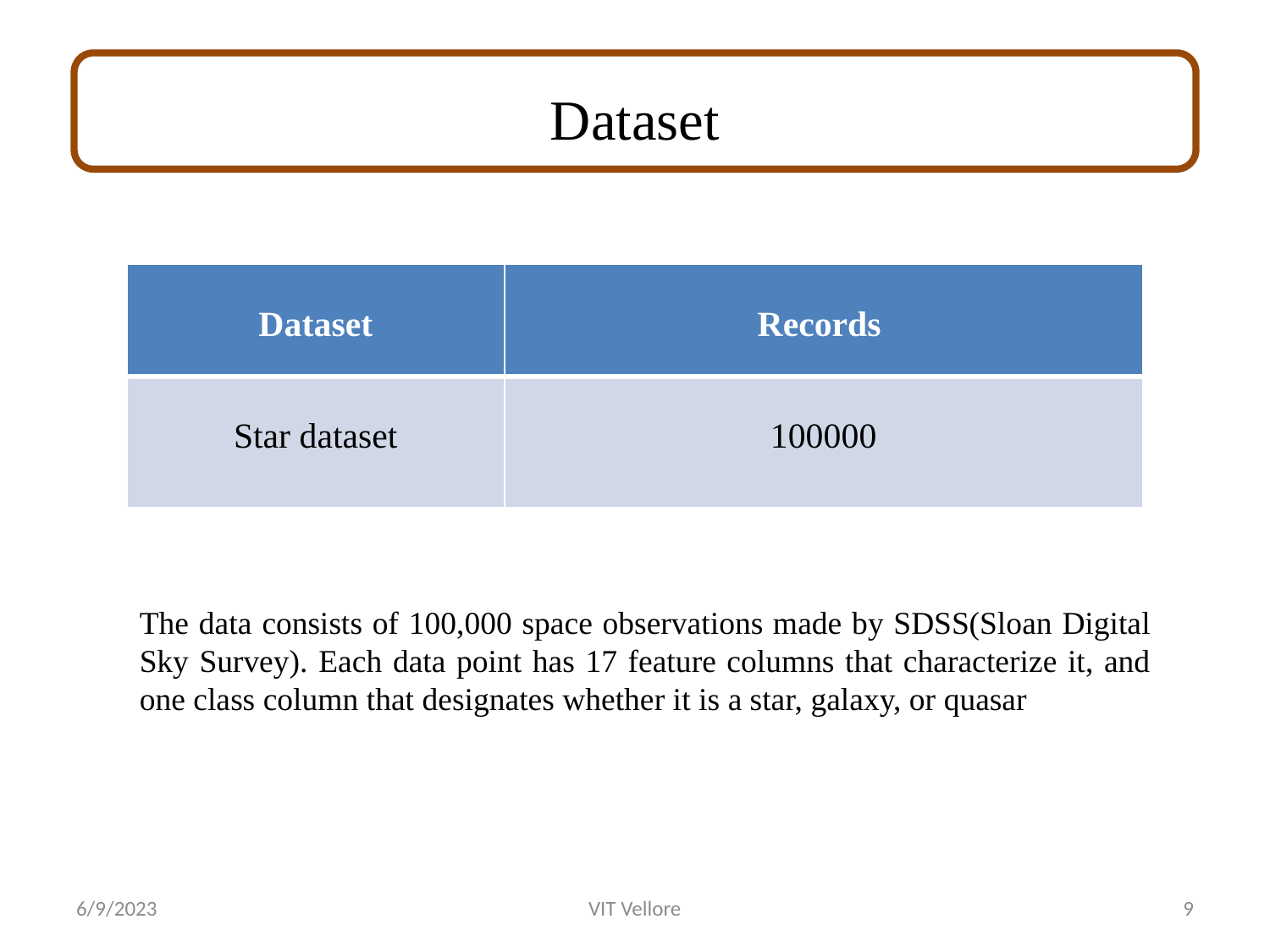

# Dataset

| Dataset | Records |
| --- | --- |
| Star dataset | 100000 |
The data consists of 100,000 space observations made by SDSS(Sloan Digital Sky Survey). Each data point has 17 feature columns that characterize it, and one class column that designates whether it is a star, galaxy, or quasar
6/9/2023
VIT Vellore
9